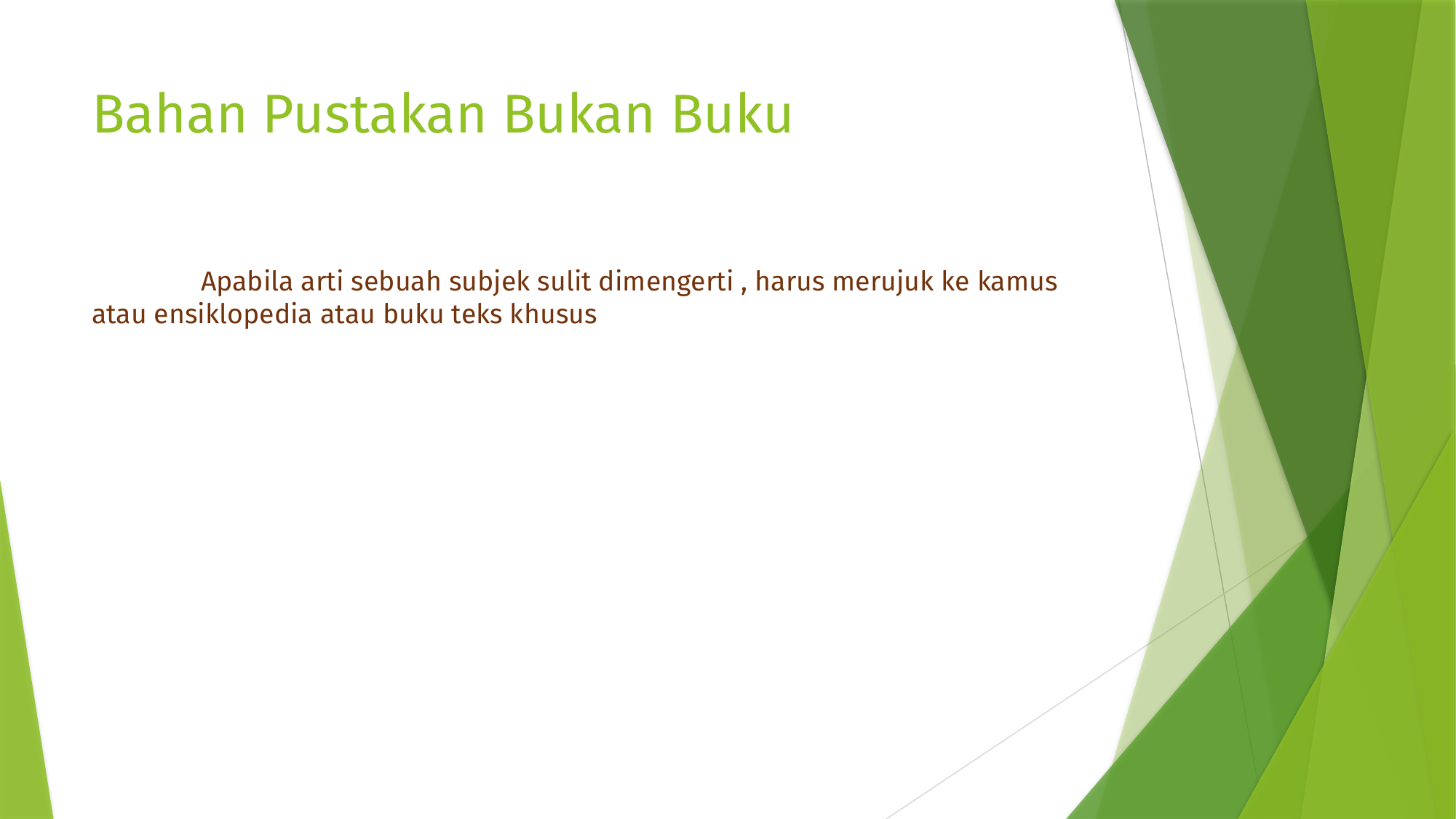

# Bahan Pustakan Bukan Buku
	Apabila arti sebuah subjek sulit dimengerti , harus merujuk ke kamus atau ensiklopedia atau buku teks khusus